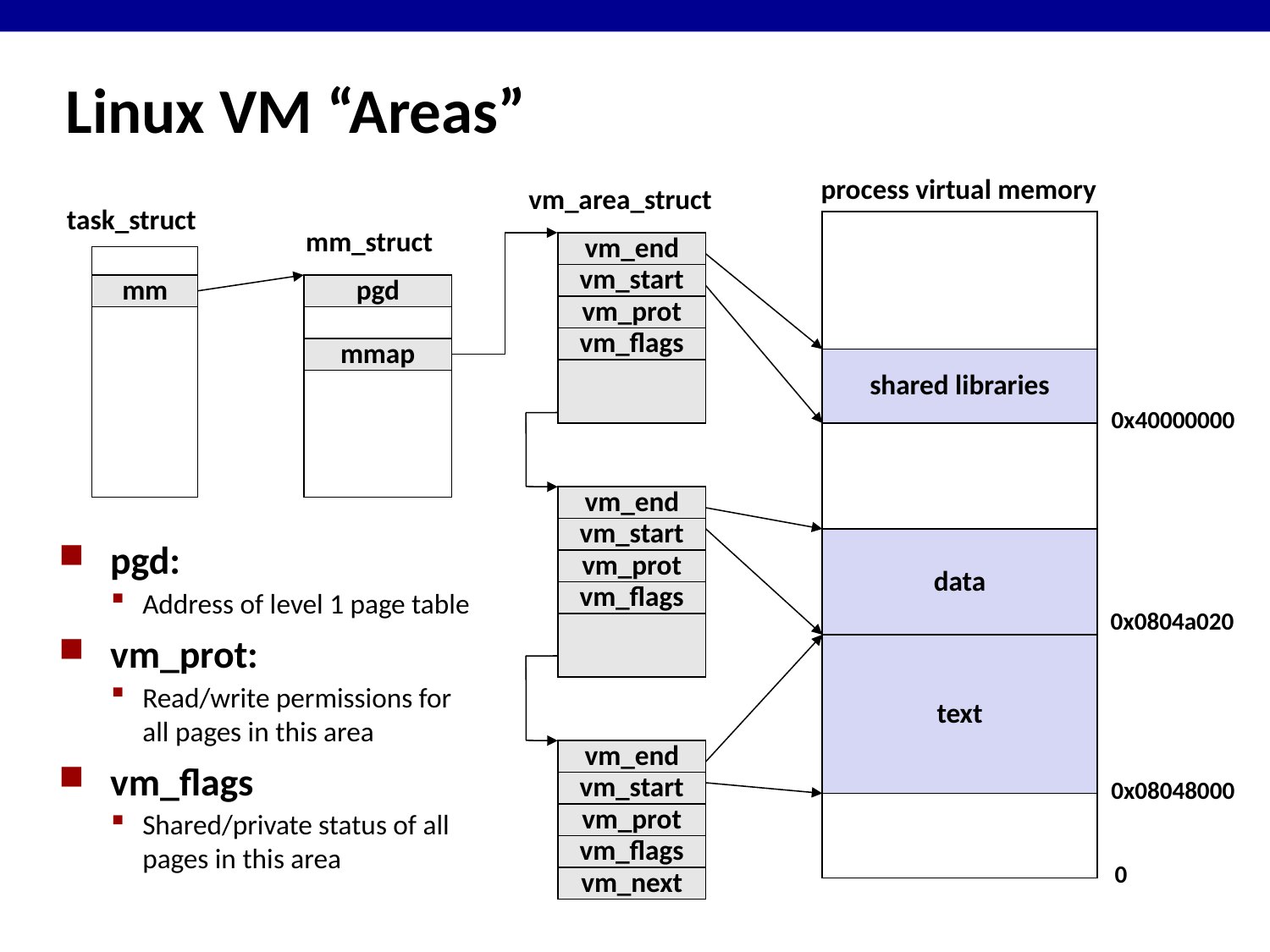

Linux VM “Areas”
process virtual memory
vm_area_struct
task_struct

mm_struct
vm_end

vm_start
mm
pgd

vm_prot
vm_flags
mmap
shared libraries
vm_next
0x40000000

vm_end

vm_start

data
pgd:
Address of level 1 page table
vm_prot:
Read/write permissions for all pages in this area
vm_flags
Shared/private status of all pages in this area
vm_prot
vm_flags
0x0804a020

text
vm_next

vm_end

vm_start
0x08048000

vm_prot
vm_flags
0
vm_next